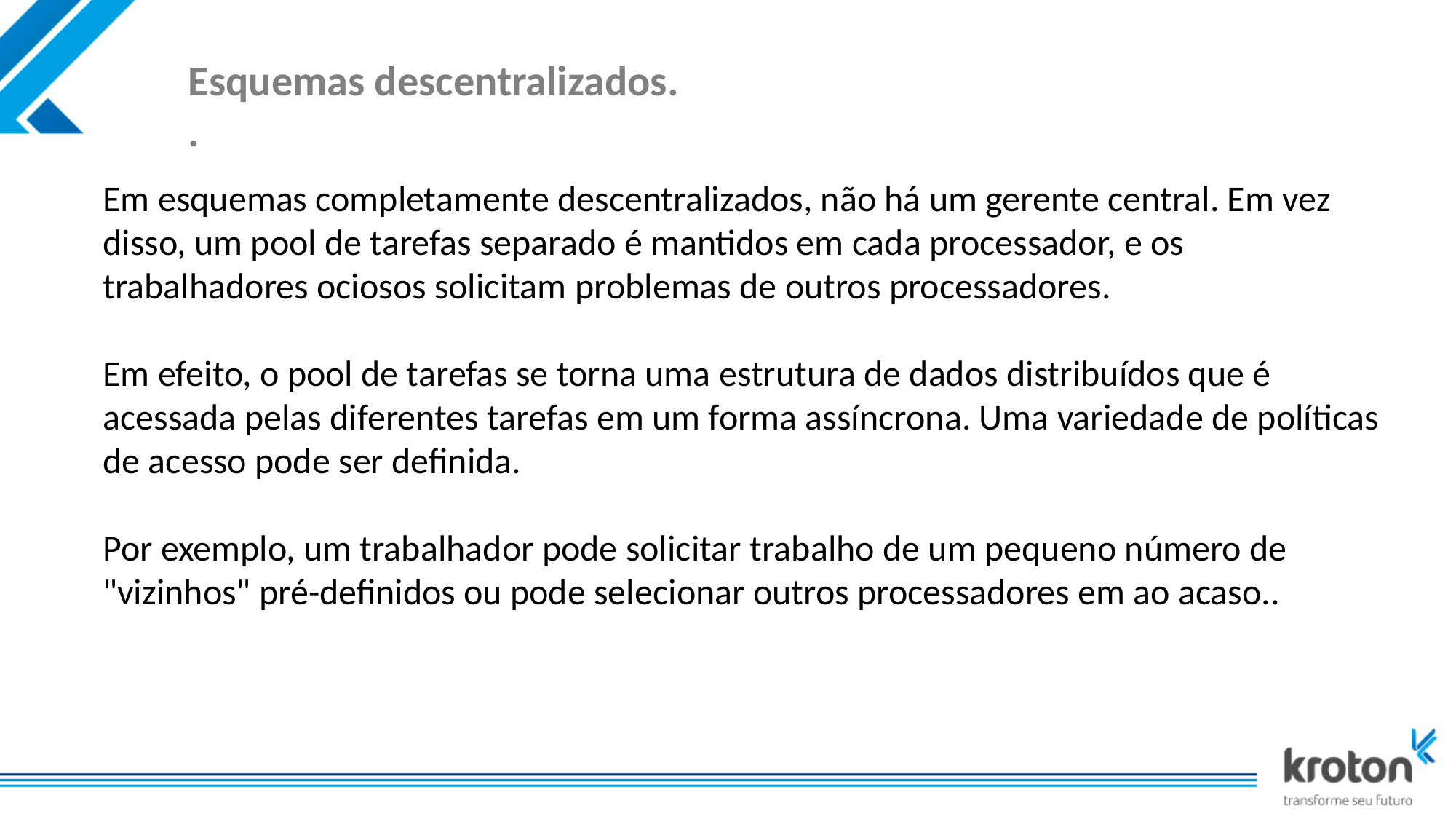

# Esquemas descentralizados. .

Em esquemas completamente descentralizados, não há um gerente central. Em vez disso, um pool de tarefas separado é mantidos em cada processador, e os trabalhadores ociosos solicitam problemas de outros processadores.

Em efeito, o pool de tarefas se torna uma estrutura de dados distribuídos que é acessada pelas diferentes tarefas em um forma assíncrona. Uma variedade de políticas de acesso pode ser definida.

Por exemplo, um trabalhador pode solicitar trabalho de um pequeno número de "vizinhos" pré-definidos ou pode selecionar outros processadores em ao acaso..